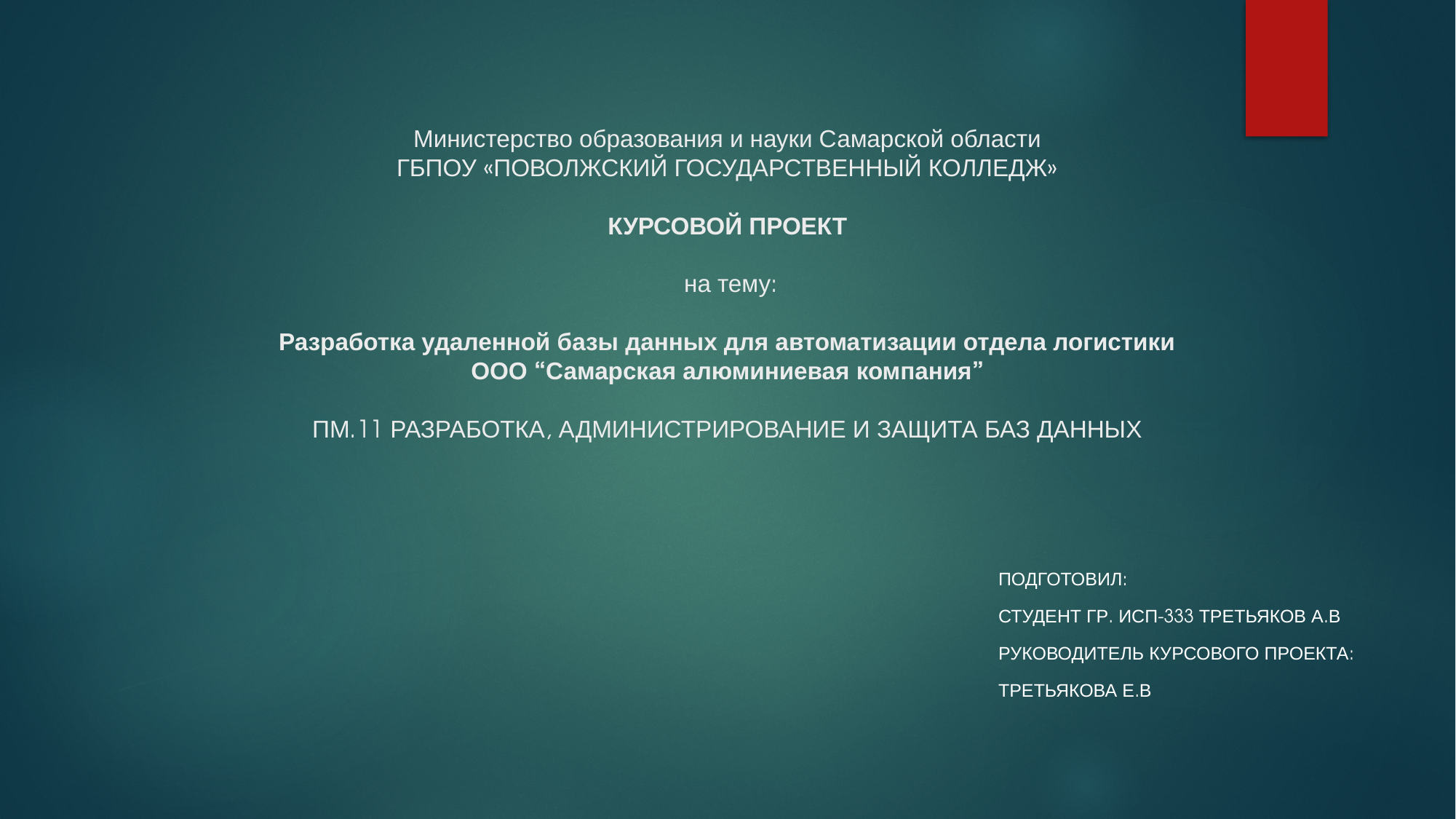

# Министерство образования и науки Самарской области ГБПОУ «ПОВОЛЖСКИЙ ГОСУДАРСТВЕННЫЙ КОЛЛЕДЖ»   КУРСОВОЙ ПРОЕКТ    на тему: Разработка удаленной базы данных для автоматизации отдела логистики ООО “Самарская алюминиевая компания”   ПМ.11 РАЗРАБОТКА, АДМИНИСТРИРОВАНИЕ И ЗАЩИТА БАЗ ДАННЫХ
Подготовил:
студент гр. ИСП-333 Третьяков А.В
Руководитель курсового проекта:
Третьякова Е.В